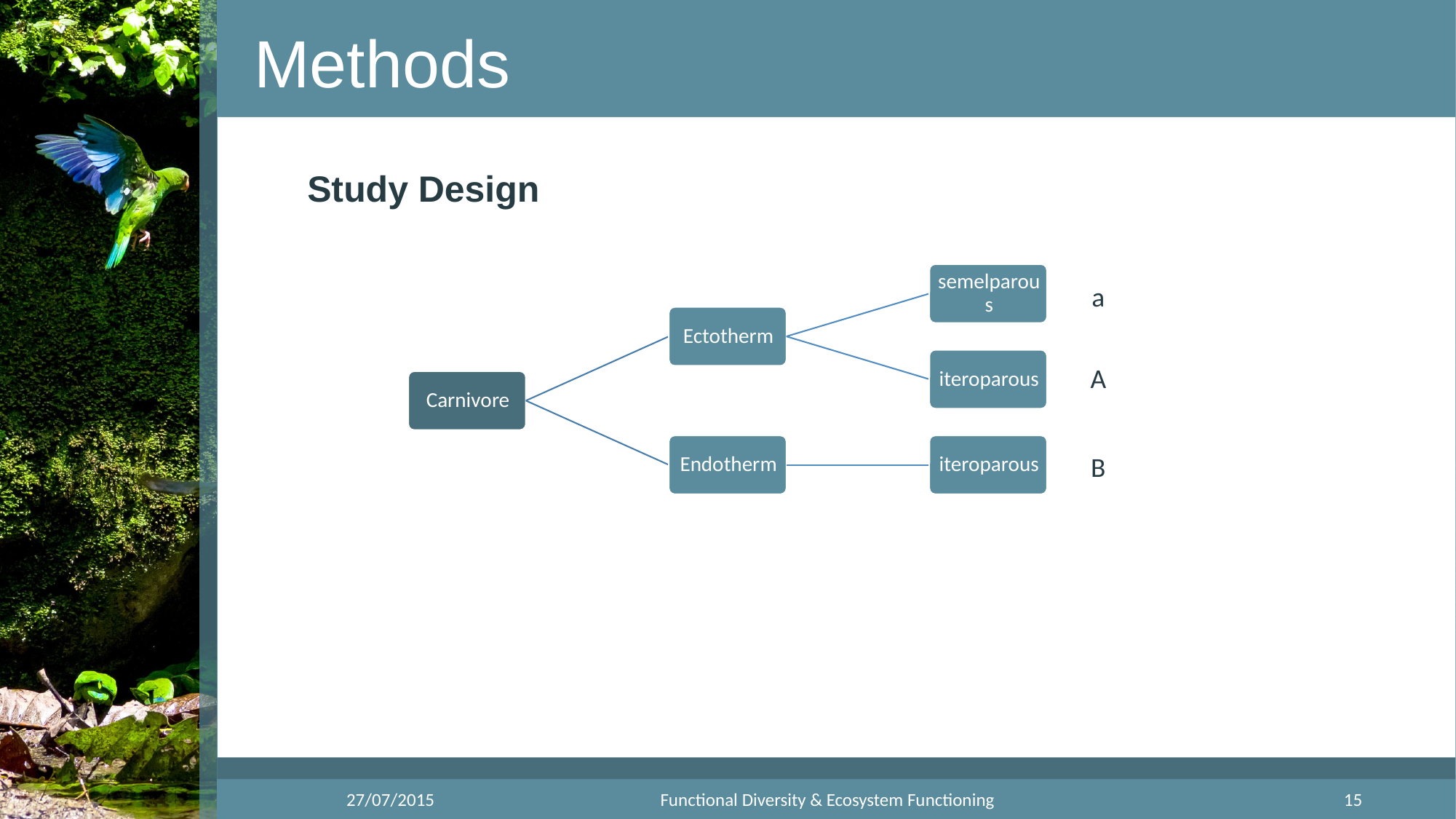

# Methods
Study Design

Carnivore

Ectotherm

semelparous

iteroparous

Endotherm

iteroparous
a
A
B